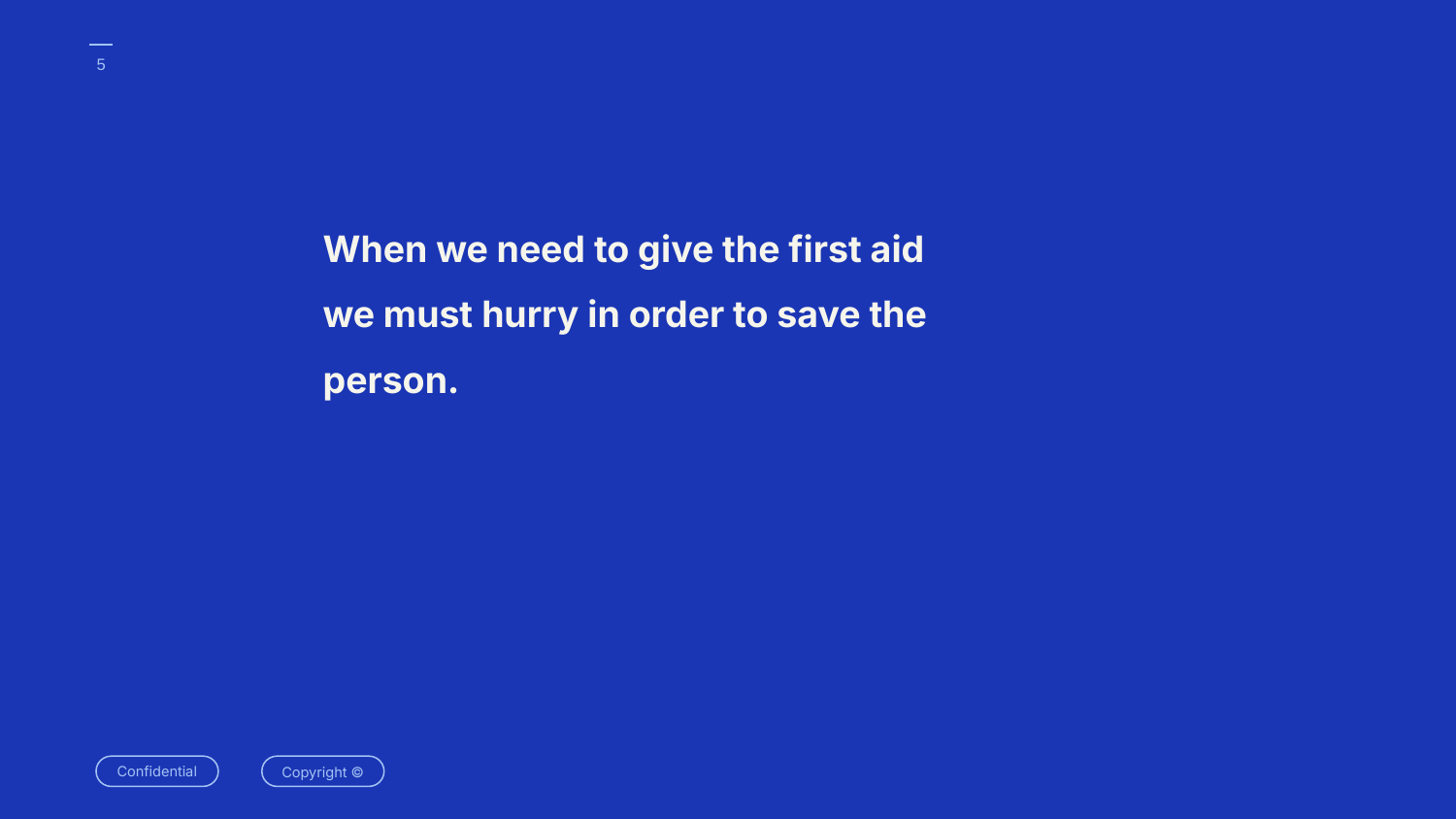

# When we need to give the first aid we must hurry in order to save the person.